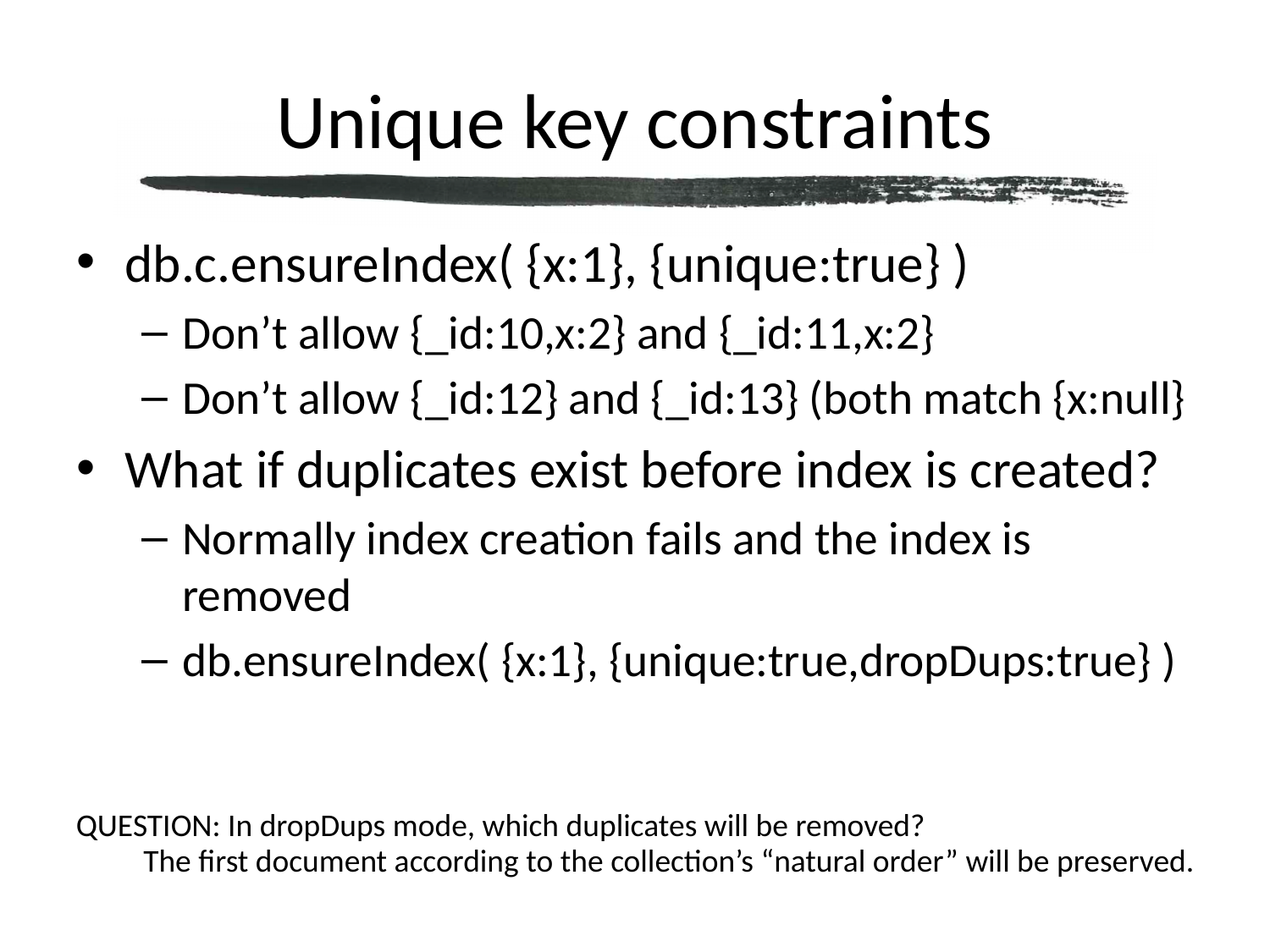

# Unique key constraints
db.c.ensureIndex( {x:1}, {unique:true} )
Don’t allow {_id:10,x:2} and {_id:11,x:2}
Don’t allow {_id:12} and {_id:13} (both match {x:null}
What if duplicates exist before index is created?
Normally index creation fails and the index is removed
db.ensureIndex( {x:1}, {unique:true,dropDups:true} )
QUESTION: In dropDups mode, which duplicates will be removed?
The first document according to the collection’s “natural order” will be preserved.